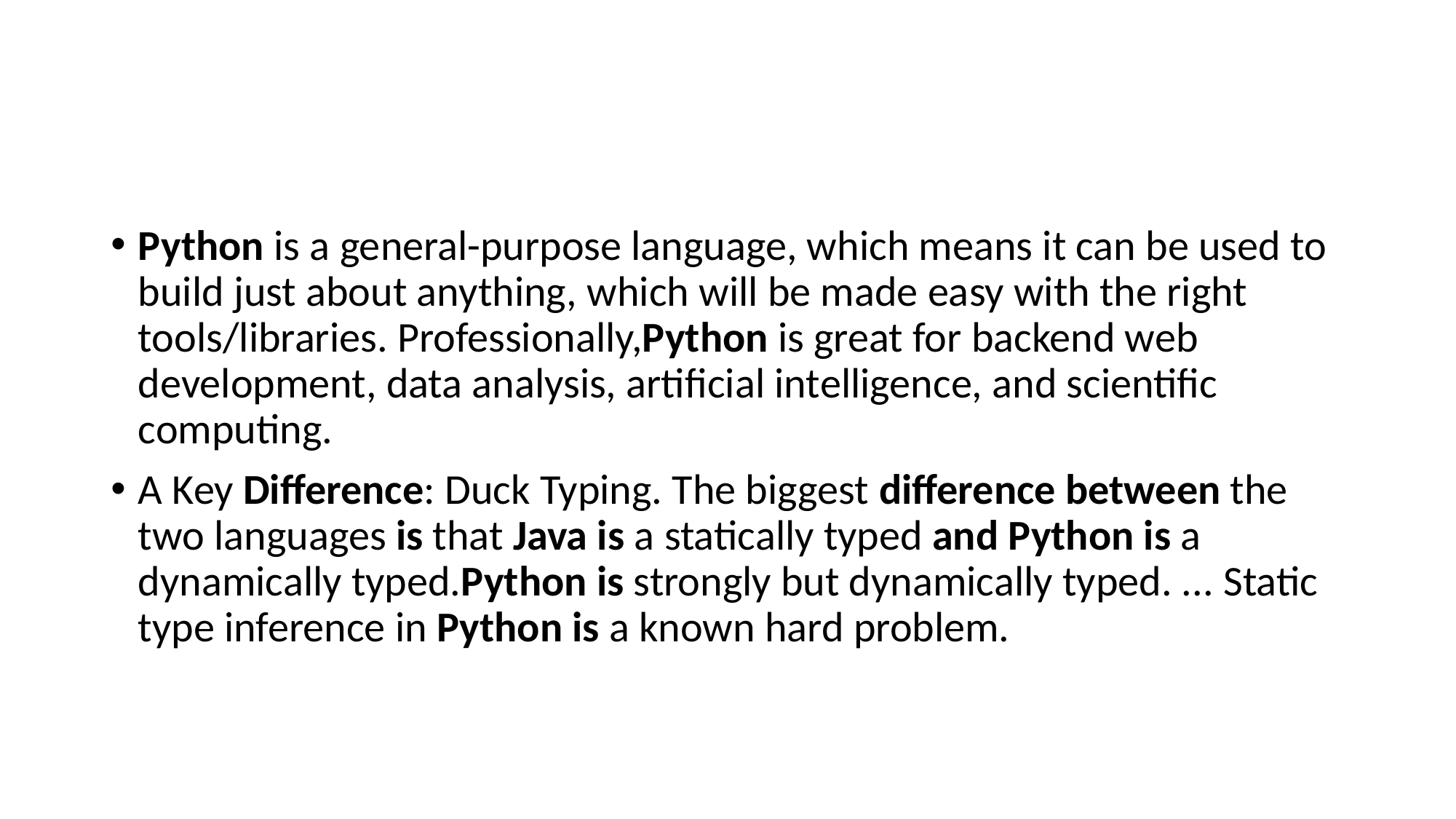

#
Python is a general-purpose language, which means it can be used to build just about anything, which will be made easy with the right tools/libraries. Professionally,Python is great for backend web development, data analysis, artificial intelligence, and scientific computing.
A Key Difference: Duck Typing. The biggest difference between the two languages is that Java is a statically typed and Python is a dynamically typed.Python is strongly but dynamically typed. ... Static type inference in Python is a known hard problem.